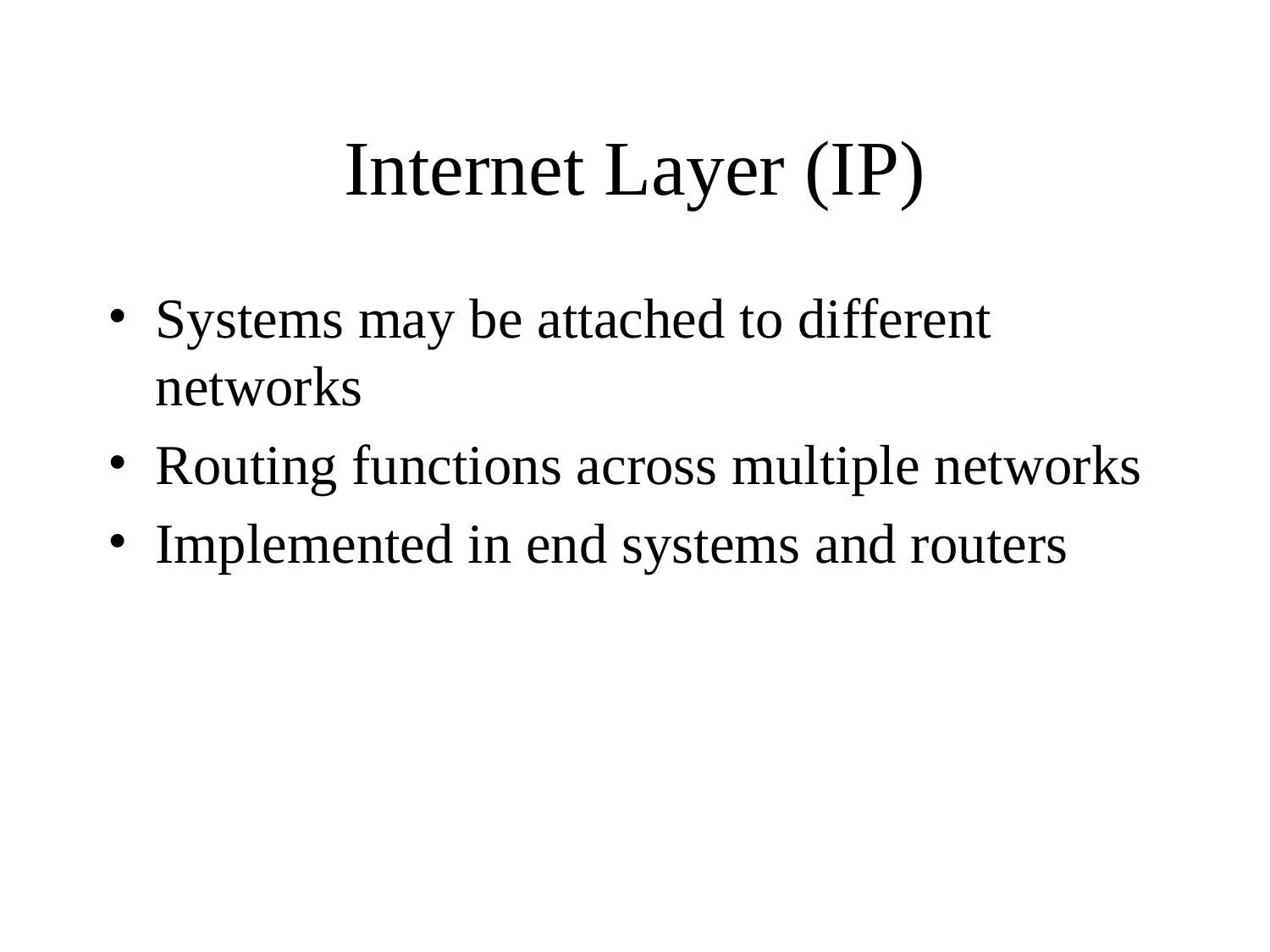

# Internet Layer (IP)
Systems may be attached to different networks
Routing functions across multiple networks
Implemented in end systems and routers